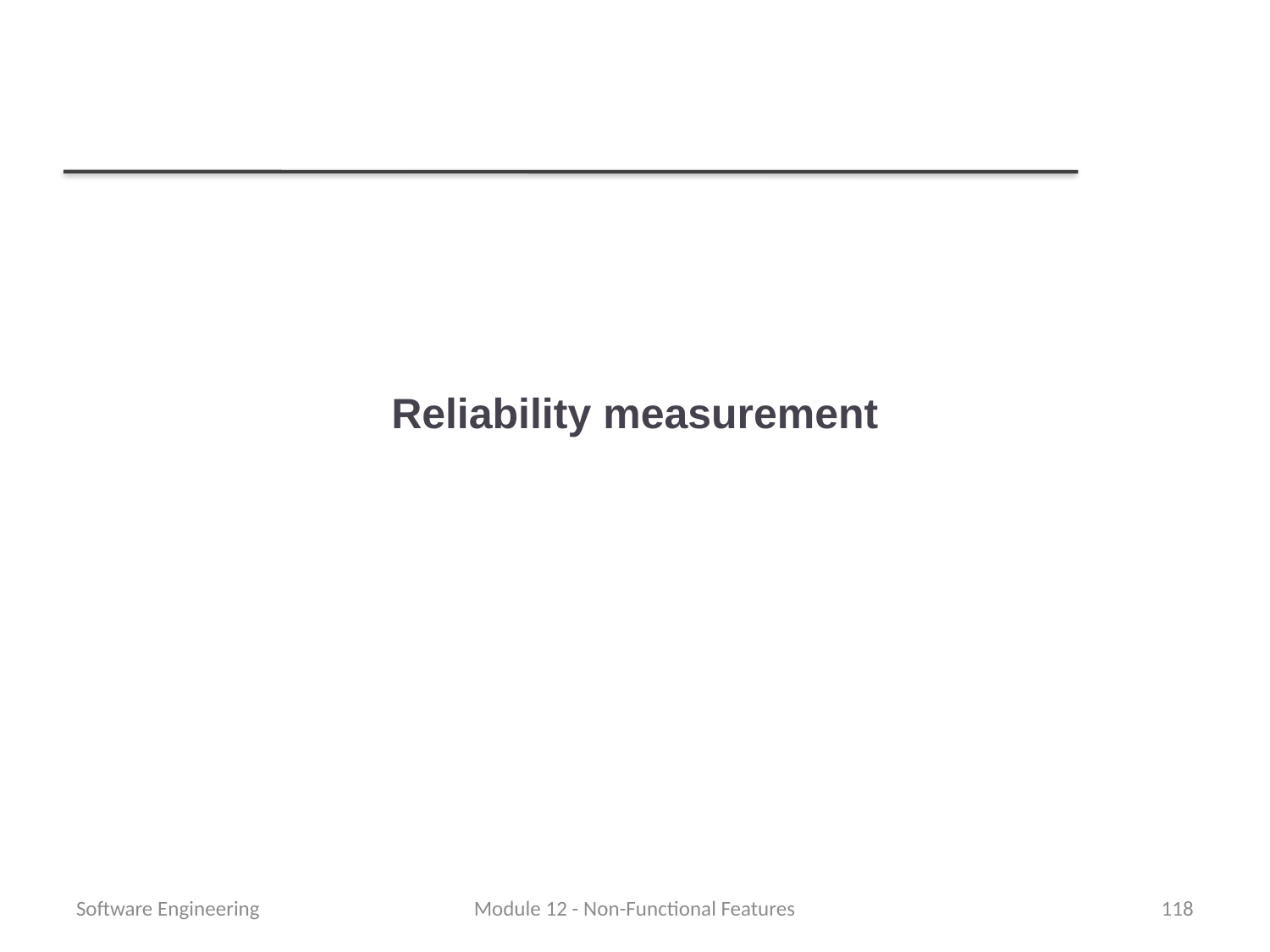

# Reliability measurement
Software Engineering
Module 12 - Non-Functional Features
118